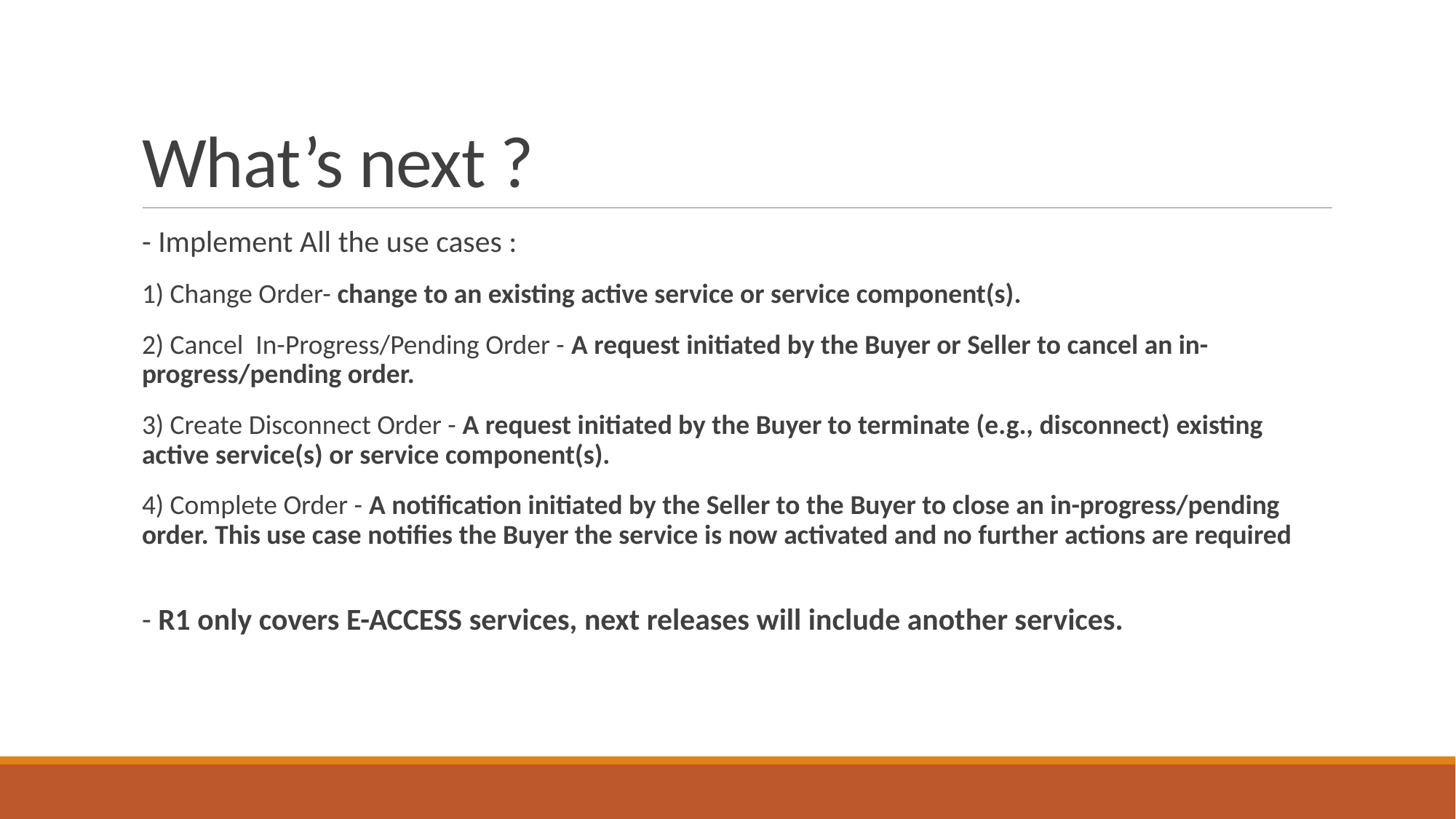

# What’s next ?
- Implement All the use cases :
1) Change Order- change to an existing active service or service component(s).
2) Cancel  In-Progress/Pending Order - A request initiated by the Buyer or Seller to cancel an in-progress/pending order.
3) Create Disconnect Order - A request initiated by the Buyer to terminate (e.g., disconnect) existing active service(s) or service component(s).
4) Complete Order - A notification initiated by the Seller to the Buyer to close an in-progress/pending order. This use case notifies the Buyer the service is now activated and no further actions are required
- R1 only covers E-ACCESS services, next releases will include another services.